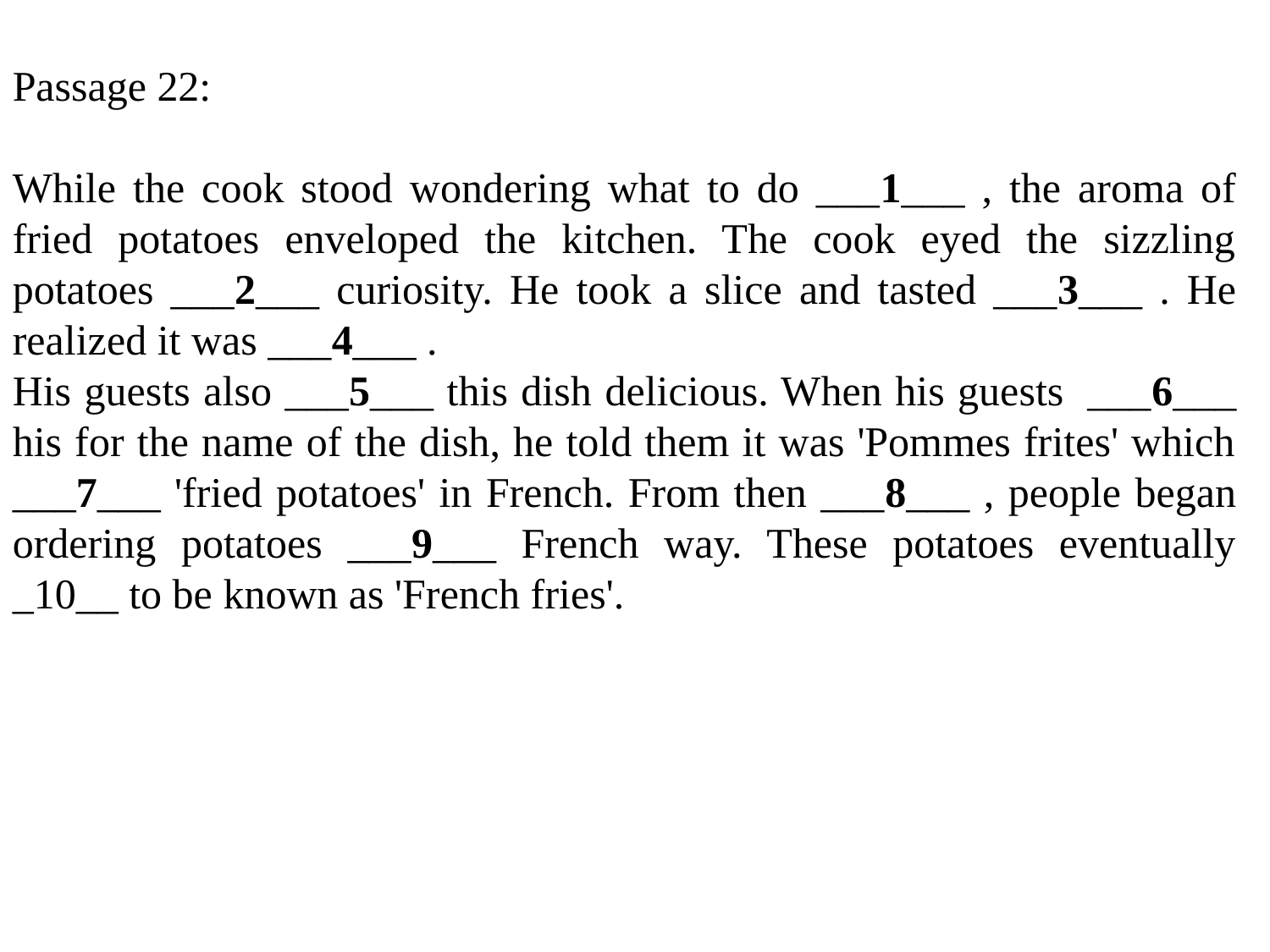

Passage 22:

While the cook stood wondering what to do ___1___ , the aroma of fried potatoes enveloped the kitchen. The cook eyed the sizzling potatoes ___2___ curiosity. He took a slice and tasted ___3___ . He realized it was ___4___ .
His guests also ___5___ this dish delicious. When his guests  ___6___ his for the name of the dish, he told them it was 'Pommes frites' which ___7___ 'fried potatoes' in French. From then ___8___ , people began ordering potatoes ___9___ French way. These potatoes eventually _10__ to be known as 'French fries'.